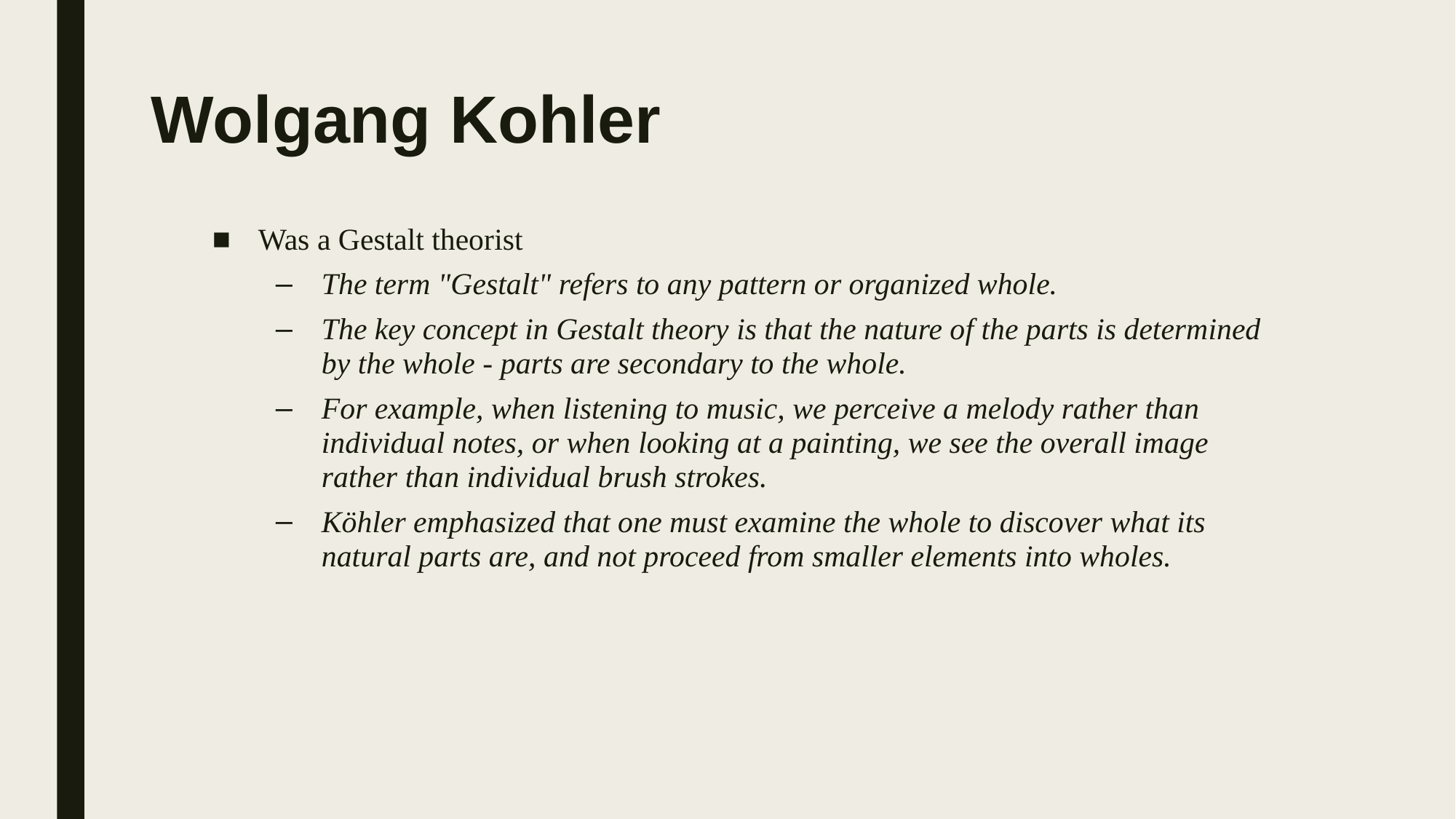

# Wolgang Kohler
Was a Gestalt theorist
The term "Gestalt" refers to any pattern or organized whole.
The key concept in Gestalt theory is that the nature of the parts is determined by the whole - parts are secondary to the whole.
For example, when listening to music, we perceive a melody rather than individual notes, or when looking at a painting, we see the overall image rather than individual brush strokes.
Köhler emphasized that one must examine the whole to discover what its natural parts are, and not proceed from smaller elements into wholes.